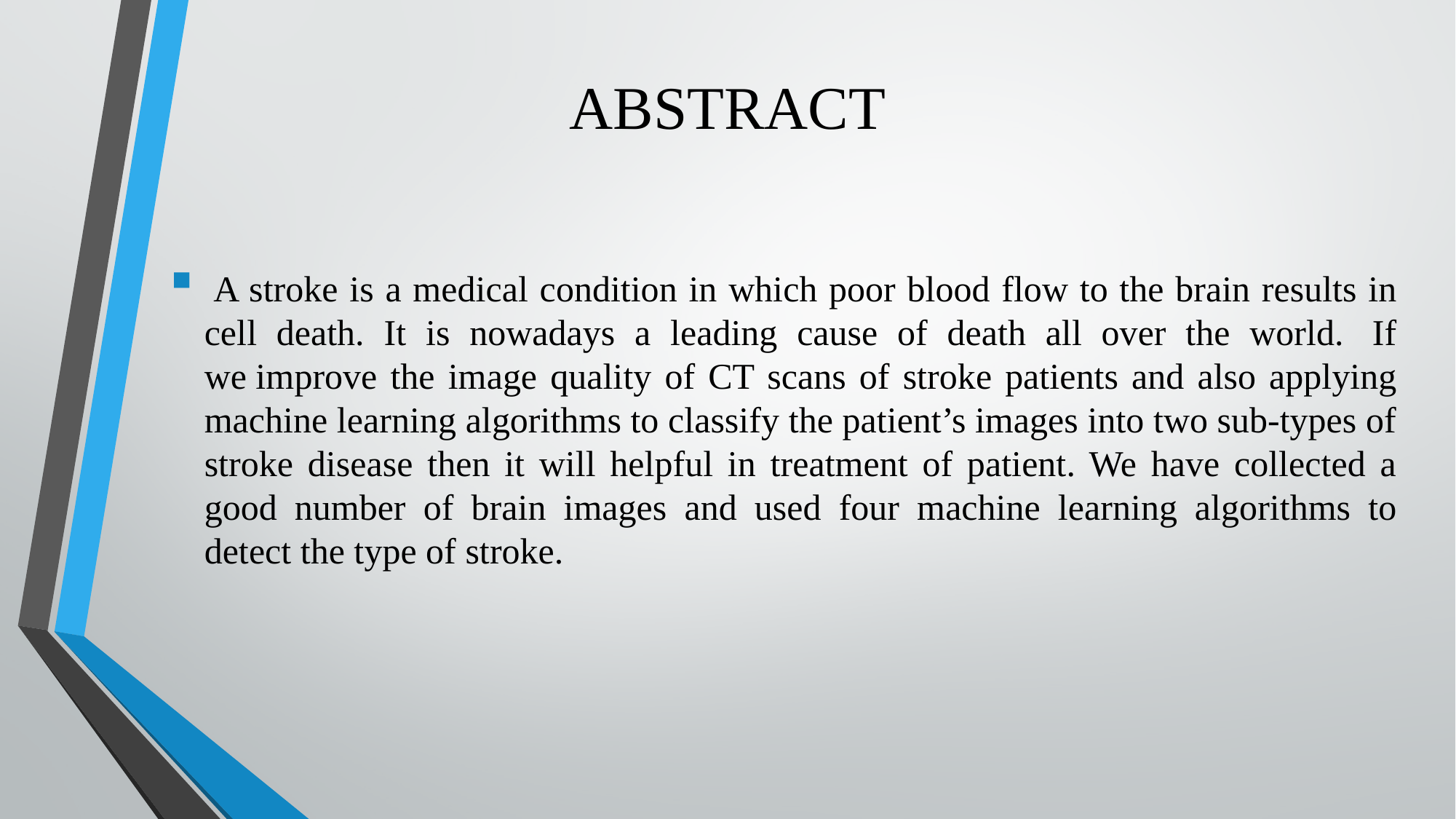

# ABSTRACT
 A stroke is a medical condition in which poor blood flow to the brain results in cell death. It is nowadays a leading cause of death all over the world.  If we improve the image quality of CT scans of stroke patients and also applying machine learning algorithms to classify the patient’s images into two sub-types of stroke disease then it will helpful in treatment of patient. We have collected a good number of brain images and used four machine learning algorithms to detect the type of stroke.